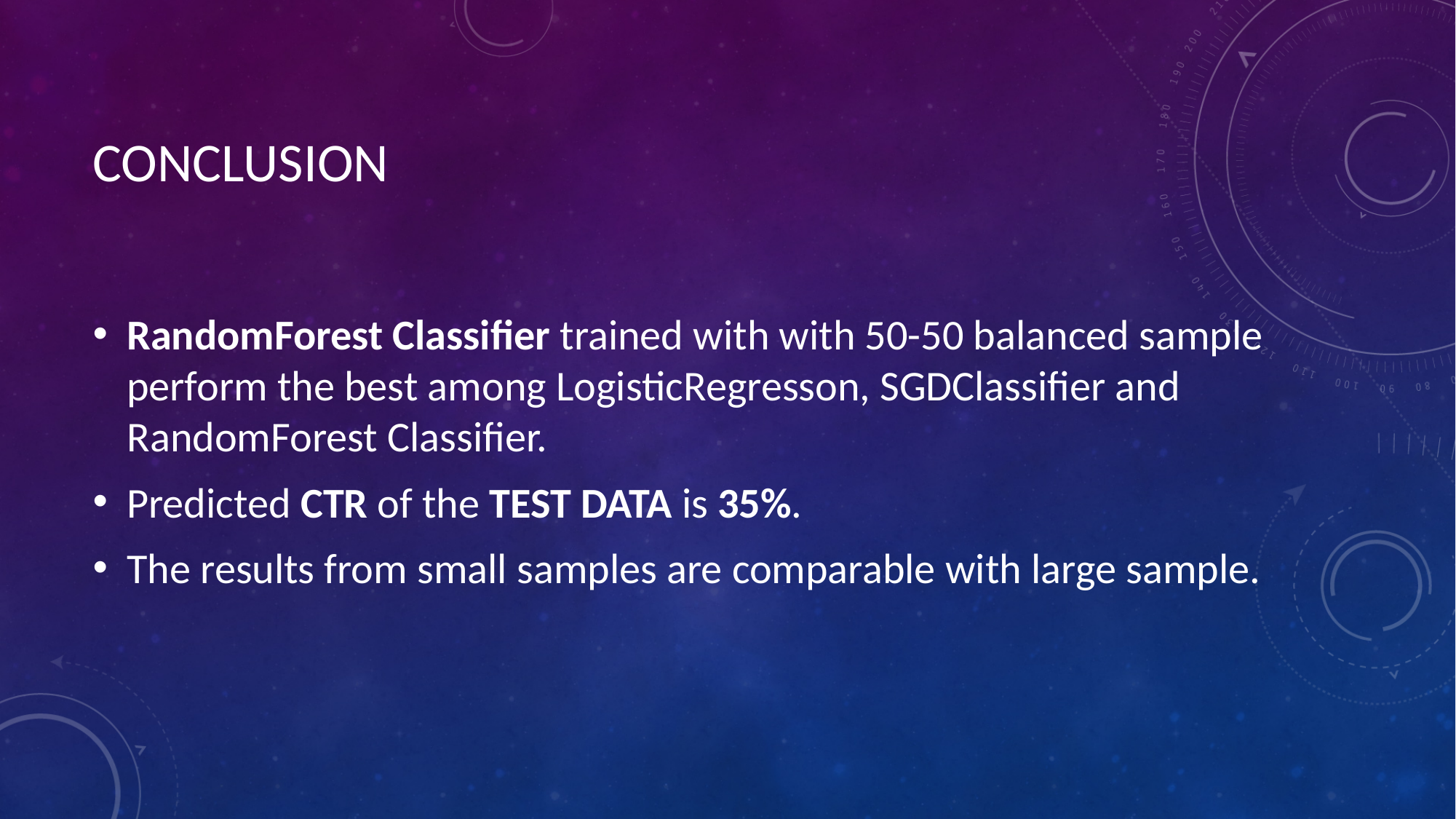

# Conclusion
RandomForest Classifier trained with with 50-50 balanced sample perform the best among LogisticRegresson, SGDClassifier and RandomForest Classifier.
Predicted CTR of the TEST DATA is 35%.
The results from small samples are comparable with large sample.